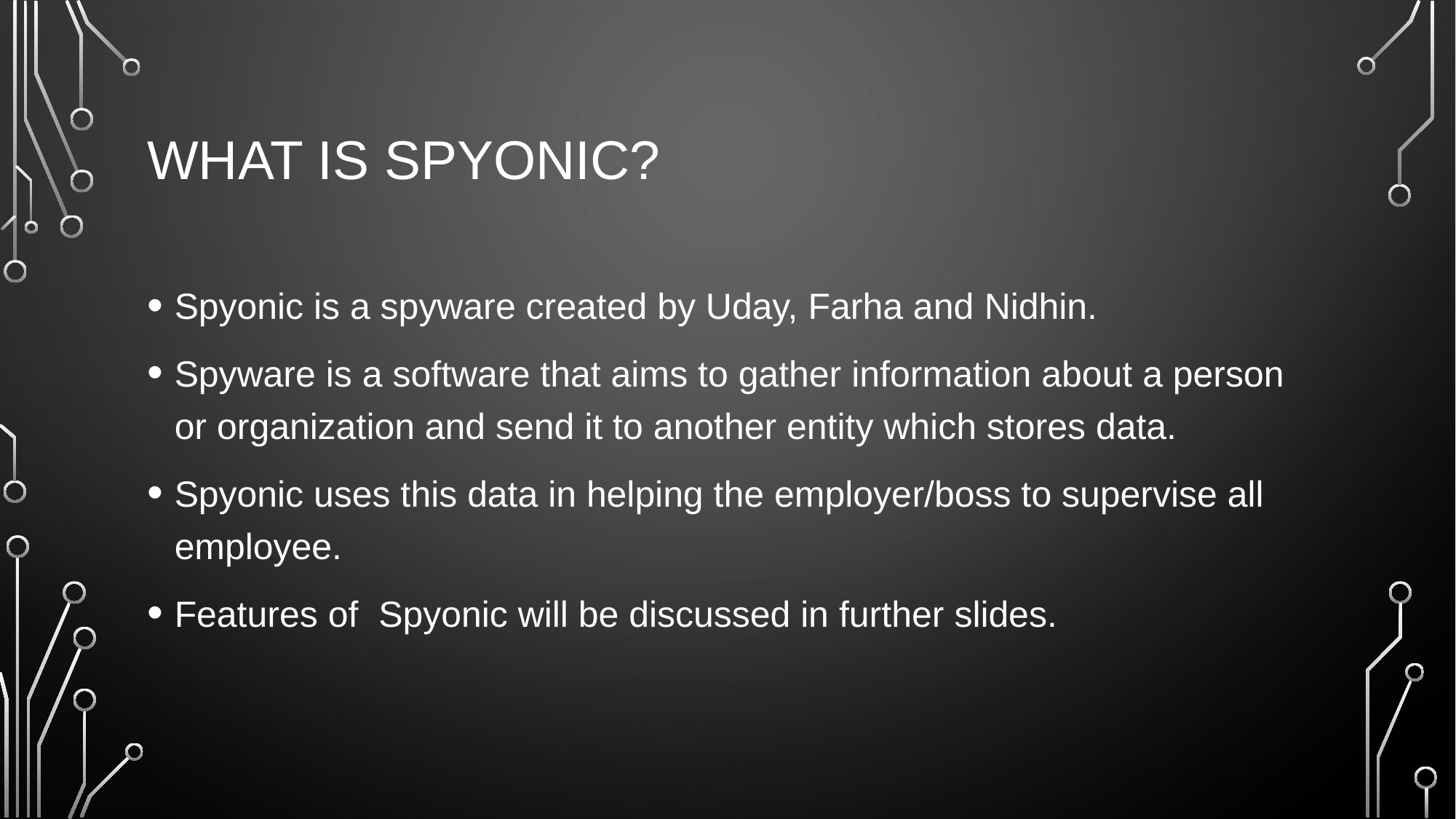

# What is spyonic?
Spyonic is a spyware created by Uday, Farha and Nidhin.
Spyware is a software that aims to gather information about a person or organization and send it to another entity which stores data.
Spyonic uses this data in helping the employer/boss to supervise all employee.
Features of  Spyonic will be discussed in further slides.